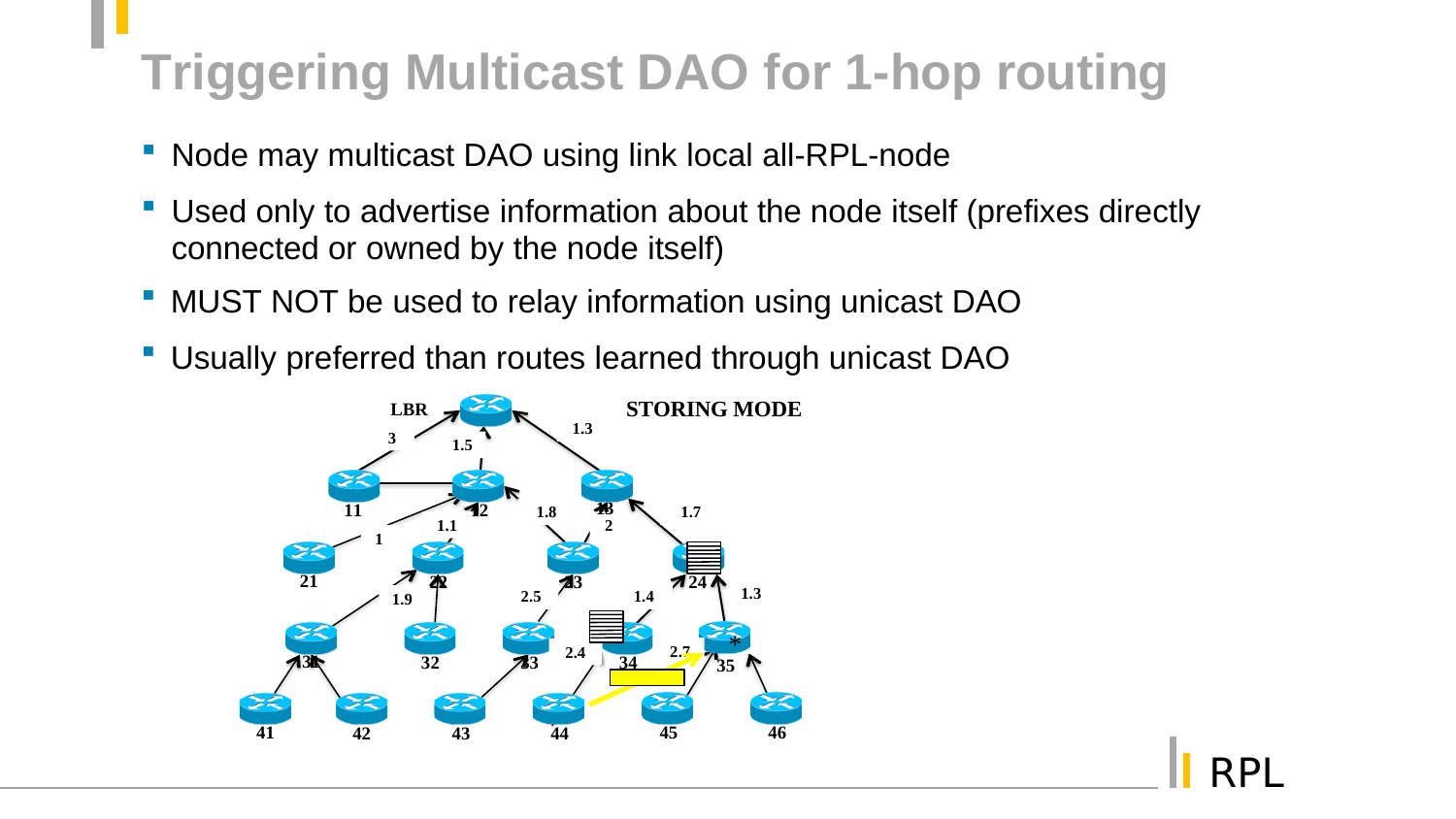

# Triggering Multicast DAO for 1-hop routing
Node may multicast DAO using link local all-RPL-node

Used only to advertise information about the node itself (prefixes directly connected or owned by the node itself)

MUST NOT be used to relay information using unicast DAO

Usually preferred than routes learned through unicast DAO

STORING MODE

LBR

1.3

3

1.5

13
11
12

1.8
1.7

1.1
2

1

21
22
23
24

1.3

2.5
1.4
1.9

*
35

2.7
2.4

31
34
32
33

41
45
46
44
42
43